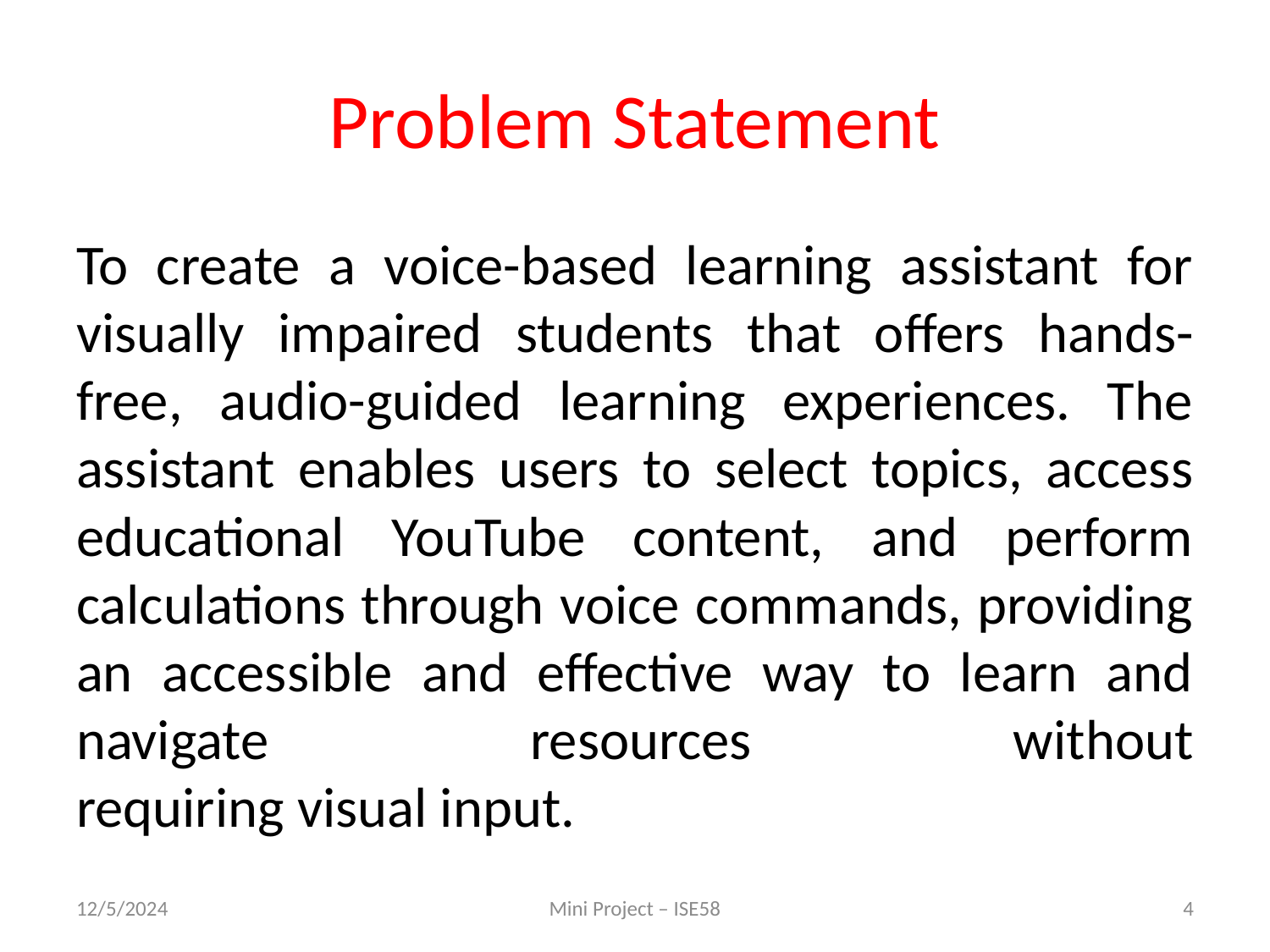

# Problem Statement
To create a voice-based learning assistant for visually impaired students that offers hands-free, audio-guided learning experiences. The assistant enables users to select topics, access educational YouTube content, and perform calculations through voice commands, providing an accessible and effective way to learn and navigate resources without requiring visual input.
12/5/2024
Mini Project – ISE58
4